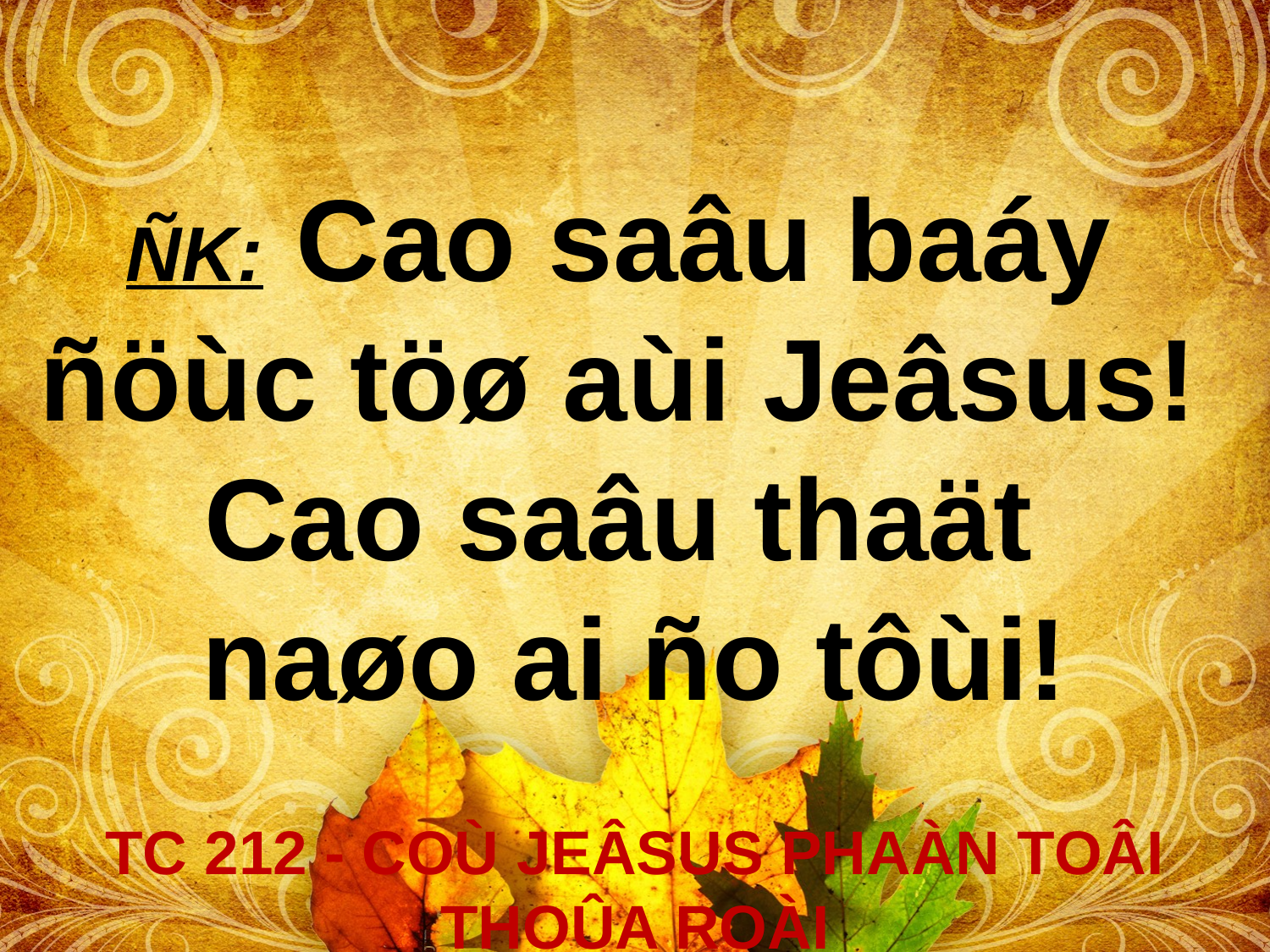

ÑK: Cao saâu baáy
ñöùc töø aùi Jeâsus!
Cao saâu thaät
naøo ai ño tôùi!
# TC 212 - COÙ JEÂSUS PHAÀN TOÂI THOÛA ROÀI